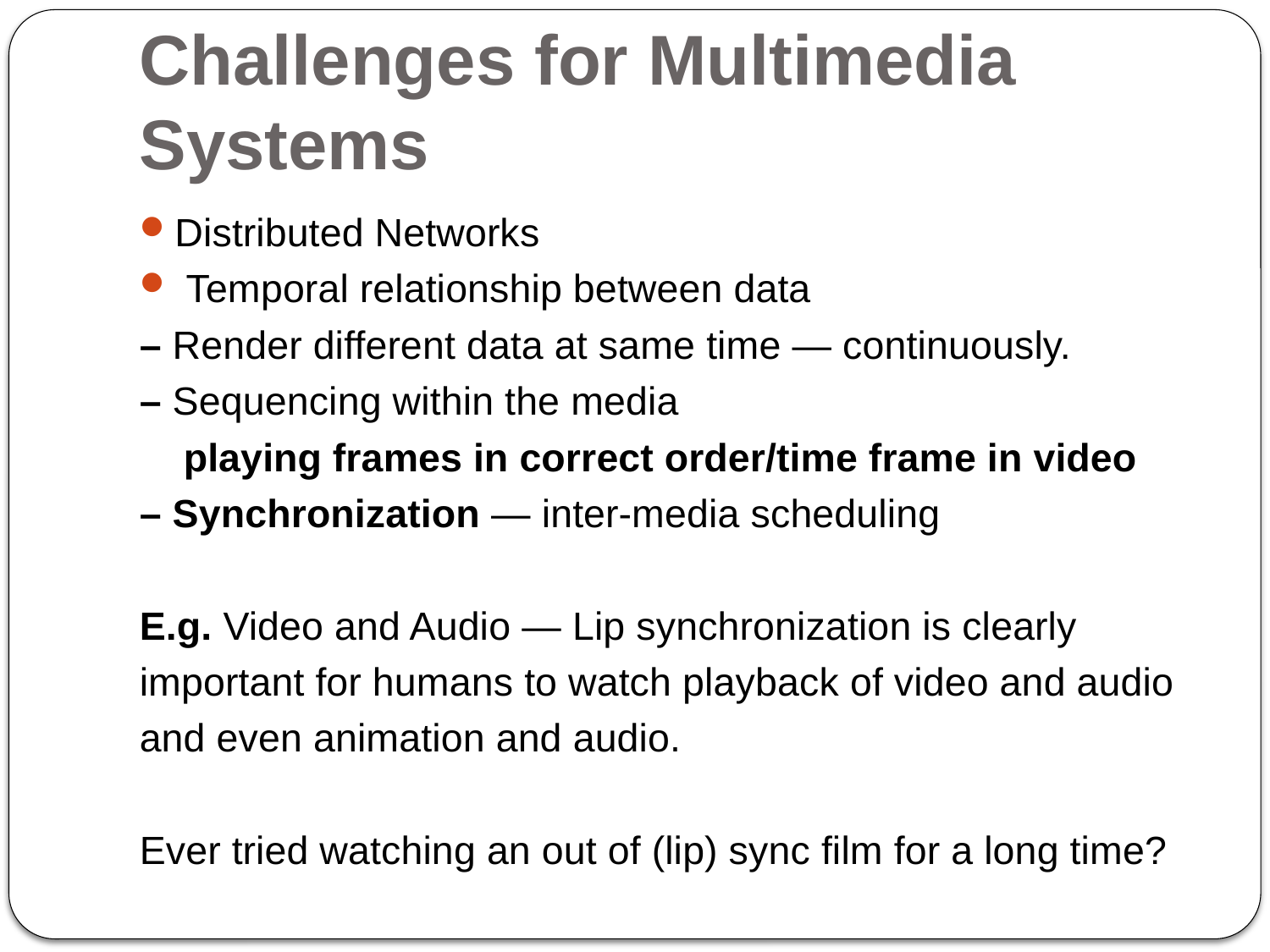

# Challenges for Multimedia Systems
Distributed Networks
 Temporal relationship between data
– Render different data at same time — continuously.
– Sequencing within the media
    playing frames in correct order/time frame in video
– Synchronization — inter-media scheduling

E.g. Video and Audio — Lip synchronization is clearly
important for humans to watch playback of video and audio
and even animation and audio.

Ever tried watching an out of (lip) sync film for a long time?